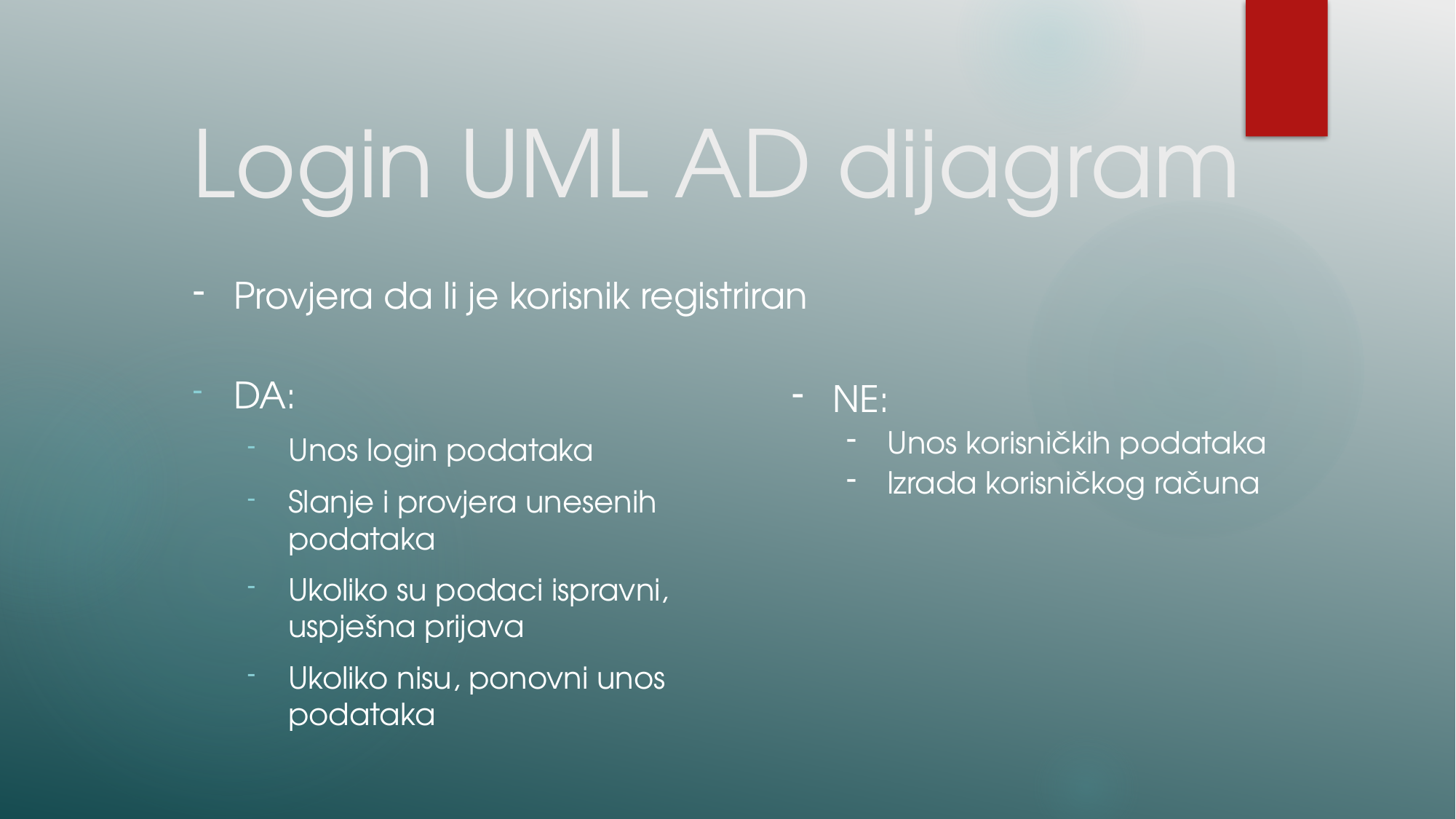

# Login UML AD dijagram
Provjera da li je korisnik registriran
DA:
Unos login podataka
Slanje i provjera unesenih podataka
Ukoliko su podaci ispravni, uspješna prijava
Ukoliko nisu, ponovni unos podataka

NE:
Unos korisničkih podataka
Izrada korisničkog računa